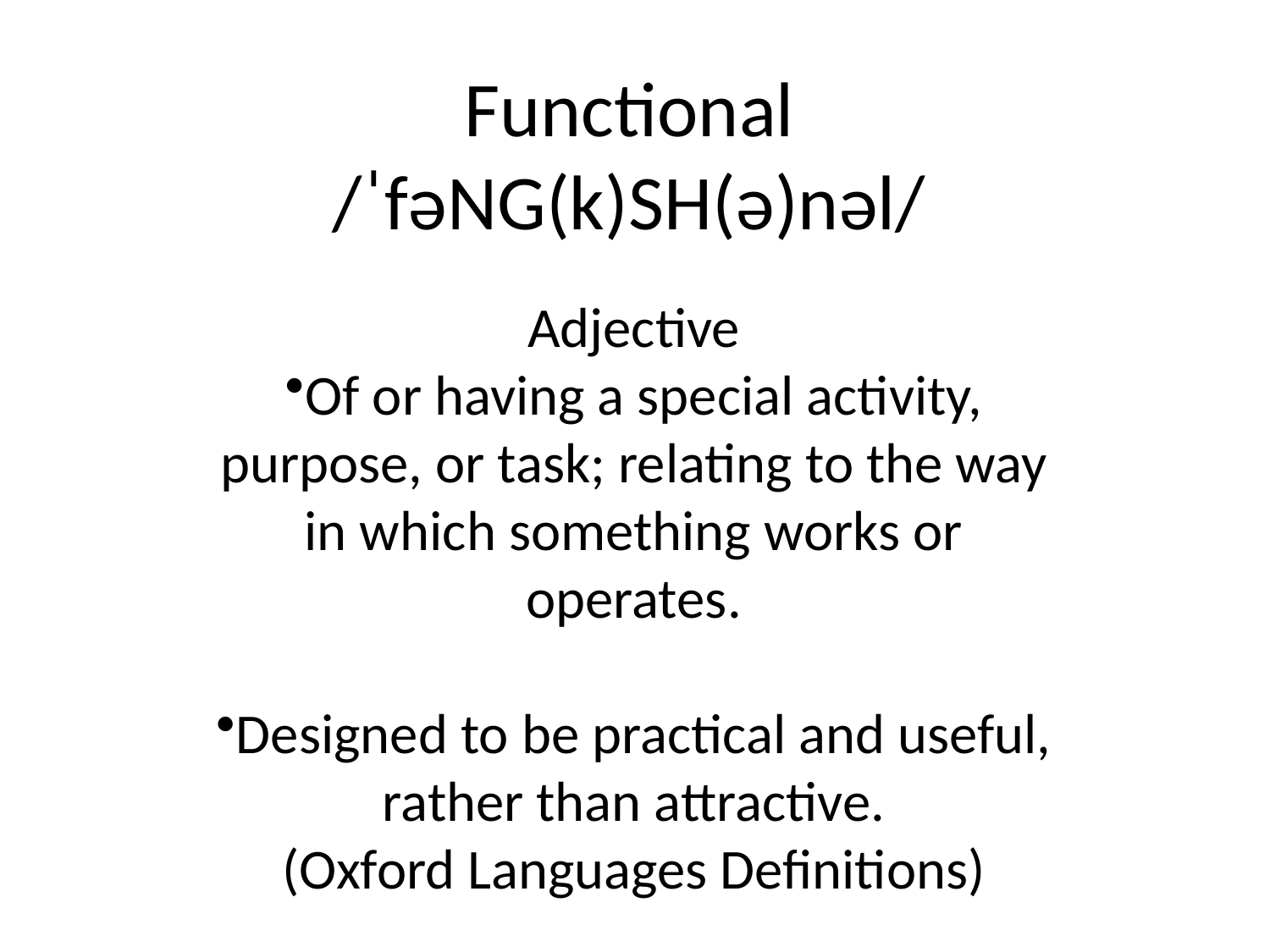

# Functional
/ˈfəNG(k)SH(ə)nəl/
Adjective
Of or having a special activity, purpose, or task; relating to the way in which something works or operates.

Designed to be practical and useful, rather than attractive.
(Oxford Languages Definitions)